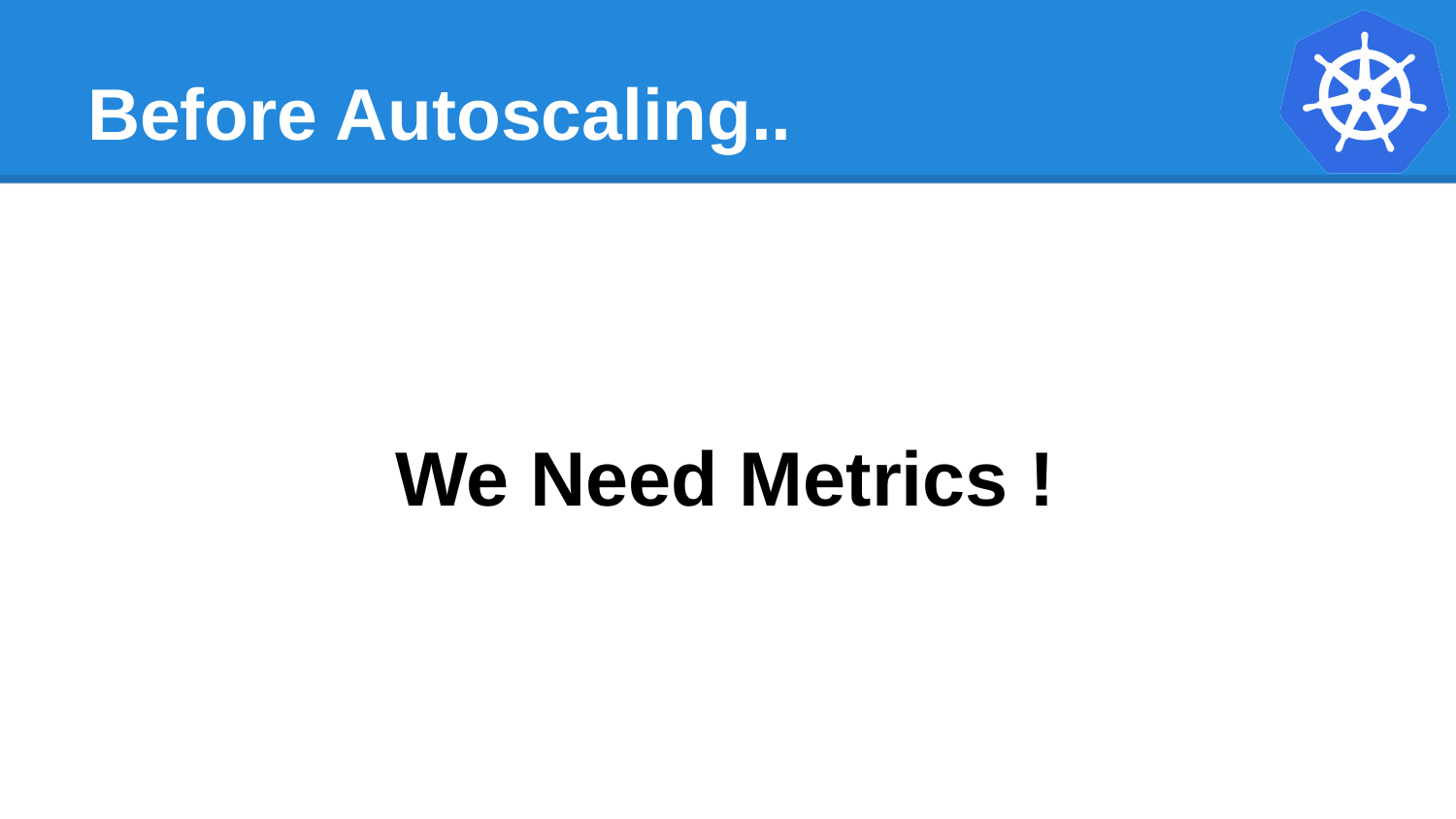

# Before Autoscaling..
We Need Metrics !